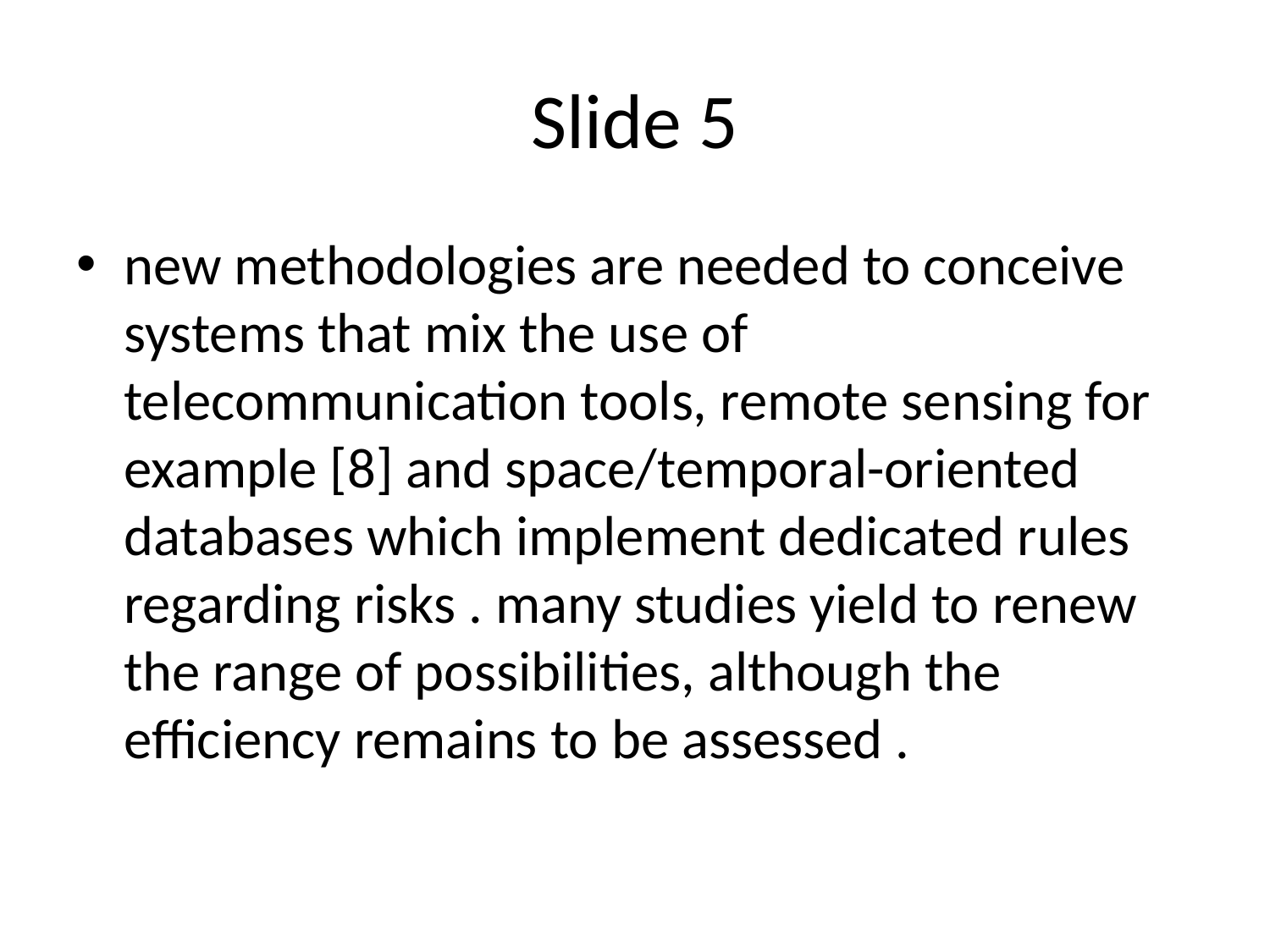

# Slide 5
new methodologies are needed to conceive systems that mix the use of telecommunication tools, remote sensing for example [8] and space/temporal-oriented databases which implement dedicated rules regarding risks . many studies yield to renew the range of possibilities, although the efficiency remains to be assessed .